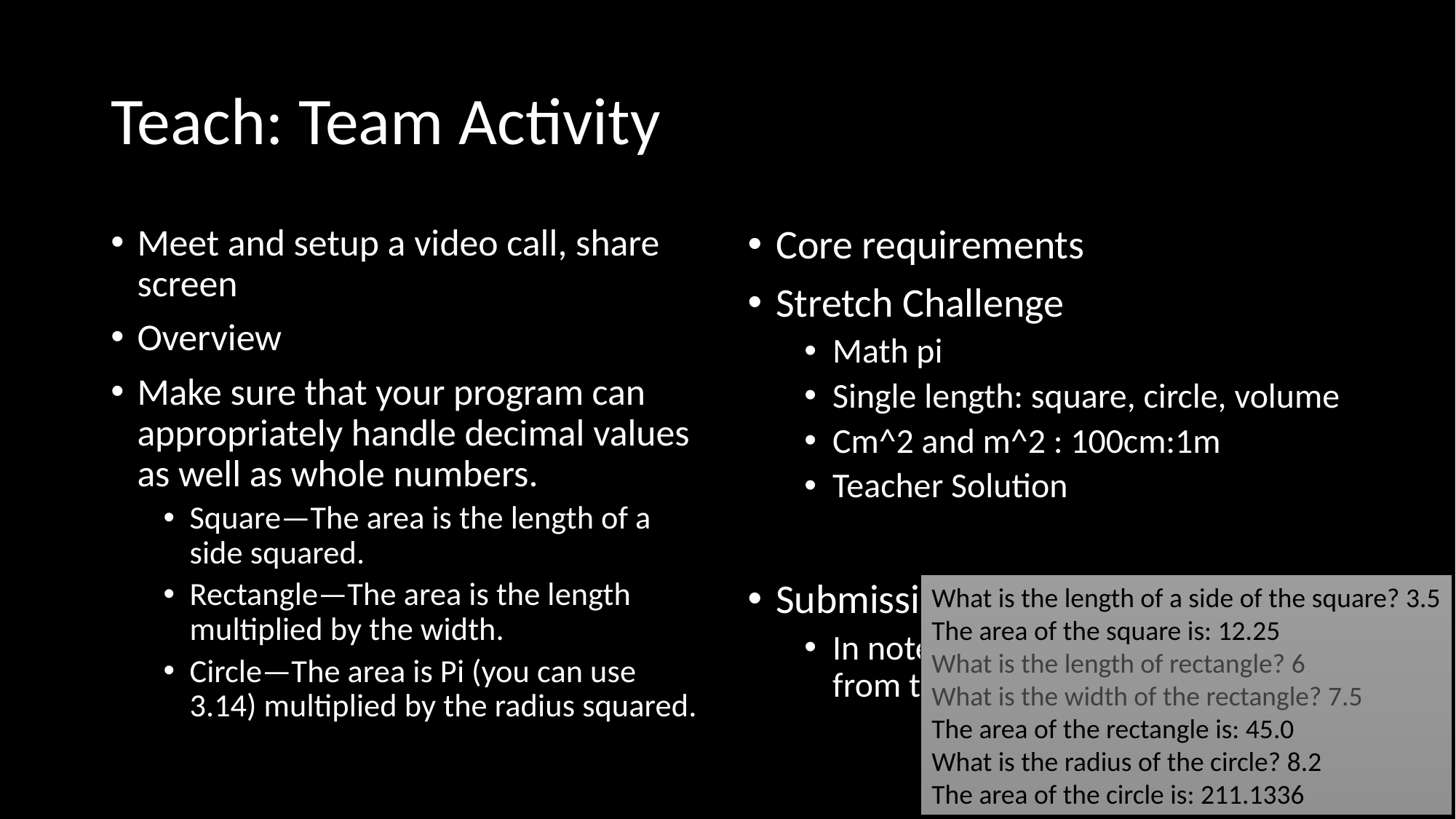

# Teach: Team Activity
Meet and setup a video call, share screen
Overview
Make sure that your program can appropriately handle decimal values as well as whole numbers.
Square—The area is the length of a side squared.
Rectangle—The area is the length multiplied by the width.
Circle—The area is Pi (you can use 3.14) multiplied by the radius squared.

Core requirements
Stretch Challenge
Math pi
Single length: square, circle, volume
Cm^2 and m^2 : 100cm:1m
Teacher Solution

Submission
In notes tell me what you learned from the teacher solutions.

What is the length of a side of the square? 3.5
The area of the square is: 12.25
What is the length of rectangle? 6
What is the width of the rectangle? 7.5
The area of the rectangle is: 45.0
What is the radius of the circle? 8.2
The area of the circle is: 211.1336
What is the length of a side of the square? 5
The area of the square is: 25.0
What is the length of rectangle? 6
What is the width of the rectangle? 7
The area of the rectangle is: 42.0
What is the radius of the circle? 5
The area of the circle is: 78.5